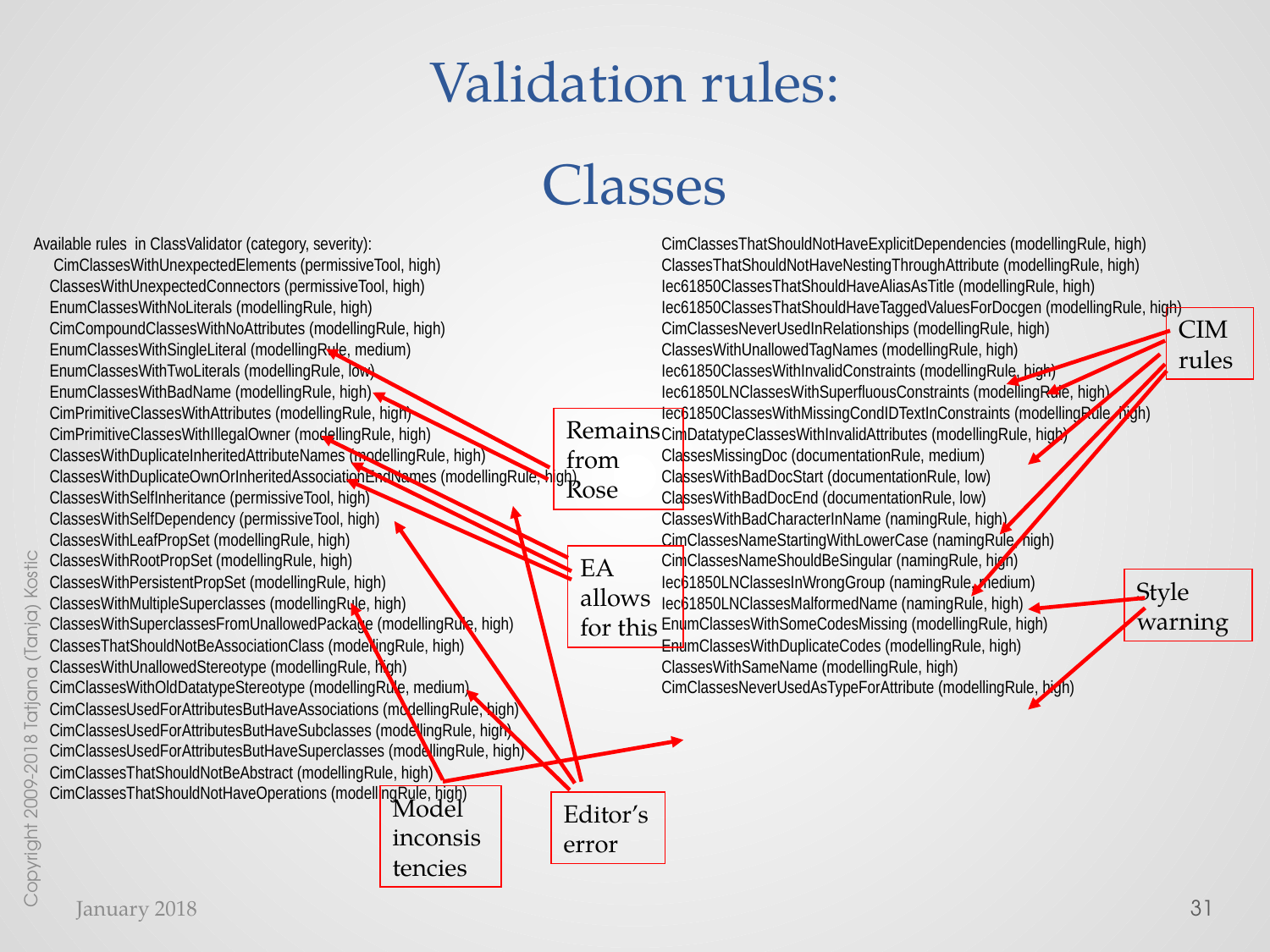

# Validation rules: Classes
Available rules  in ClassValidator (category, severity):
     CimClassesWithUnexpectedElements (permissiveTool, high)
    ClassesWithUnexpectedConnectors (permissiveTool, high)
    EnumClassesWithNoLiterals (modellingRule, high)
    CimCompoundClassesWithNoAttributes (modellingRule, high)
    EnumClassesWithSingleLiteral (modellingRule, medium)
    EnumClassesWithTwoLiterals (modellingRule, low)
    EnumClassesWithBadName (modellingRule, high)
    CimPrimitiveClassesWithAttributes (modellingRule, high)
    CimPrimitiveClassesWithIllegalOwner (modellingRule, high)
    ClassesWithDuplicateInheritedAttributeNames (modellingRule, high)
    ClassesWithDuplicateOwnOrInheritedAssociationEndNames (modellingRule, high)
    ClassesWithSelfInheritance (permissiveTool, high)
    ClassesWithSelfDependency (permissiveTool, high)
    ClassesWithLeafPropSet (modellingRule, high)
    ClassesWithRootPropSet (modellingRule, high)
    ClassesWithPersistentPropSet (modellingRule, high)
    ClassesWithMultipleSuperclasses (modellingRule, high)
    ClassesWithSuperclassesFromUnallowedPackage (modellingRule, high)
    ClassesThatShouldNotBeAssociationClass (modellingRule, high)
    ClassesWithUnallowedStereotype (modellingRule, high)
    CimClassesWithOldDatatypeStereotype (modellingRule, medium)
    CimClassesUsedForAttributesButHaveAssociations (modellingRule, high)
    CimClassesUsedForAttributesButHaveSubclasses (modellingRule, high)
    CimClassesUsedForAttributesButHaveSuperclasses (modellingRule, high)
    CimClassesThatShouldNotBeAbstract (modellingRule, high)
    CimClassesThatShouldNotHaveOperations (modellingRule, high)
    CimClassesThatShouldNotHaveExplicitDependencies (modellingRule, high)
    ClassesThatShouldNotHaveNestingThroughAttribute (modellingRule, high)
    Iec61850ClassesThatShouldHaveAliasAsTitle (modellingRule, high)
    Iec61850ClassesThatShouldHaveTaggedValuesForDocgen (modellingRule, high)
    CimClassesNeverUsedInRelationships (modellingRule, high)
    ClassesWithUnallowedTagNames (modellingRule, high)
    Iec61850ClassesWithInvalidConstraints (modellingRule, high)
    Iec61850LNClassesWithSuperfluousConstraints (modellingRule, high)
    Iec61850ClassesWithMissingCondIDTextInConstraints (modellingRule, high)
    CimDatatypeClassesWithInvalidAttributes (modellingRule, high)
    ClassesMissingDoc (documentationRule, medium)
    ClassesWithBadDocStart (documentationRule, low)
    ClassesWithBadDocEnd (documentationRule, low)
    ClassesWithBadCharacterInName (namingRule, high)
    CimClassesNameStartingWithLowerCase (namingRule, high)
    CimClassesNameShouldBeSingular (namingRule, high)
    Iec61850LNClassesInWrongGroup (namingRule, medium)
    Iec61850LNClassesMalformedName (namingRule, high)
    EnumClassesWithSomeCodesMissing (modellingRule, high)
    EnumClassesWithDuplicateCodes (modellingRule, high)
    ClassesWithSameName (modellingRule, high)
    CimClassesNeverUsedAsTypeForAttribute (modellingRule, high)
CIM rules

Style warning

Remains from Rose

EA allows for this

Model inconsistencies
Editor’s error
Copyright 2009-2018 Tatjana (Tanja) Kostic
January 2018
31